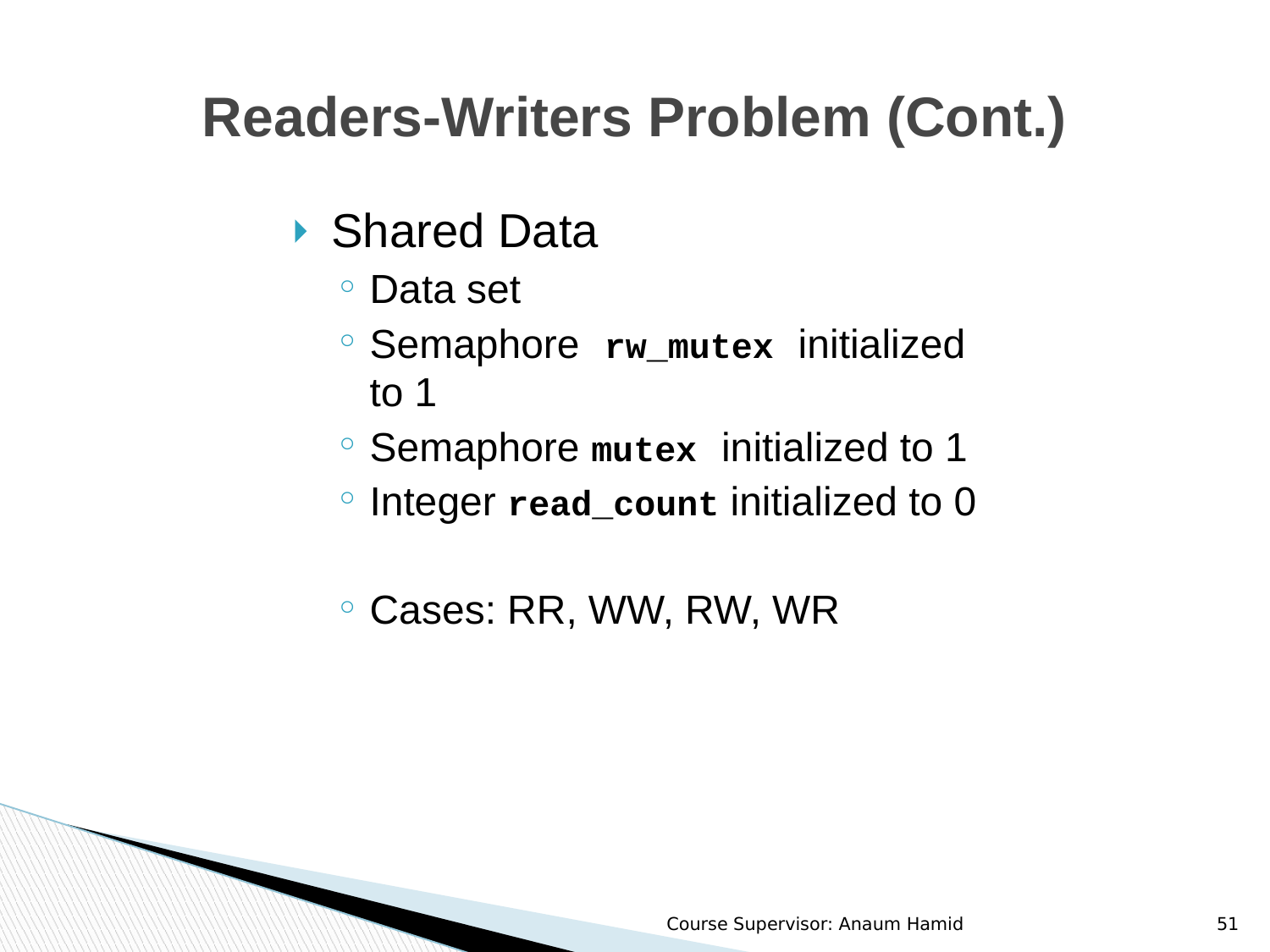

# Readers-Writers Problem (Cont.)
Shared Data
Data set
Semaphore rw_mutex initialized to 1
Semaphore mutex initialized to 1
Integer read_count initialized to 0

Cases: RR, WW, RW, WR

Course Supervisor: Anaum Hamid
51